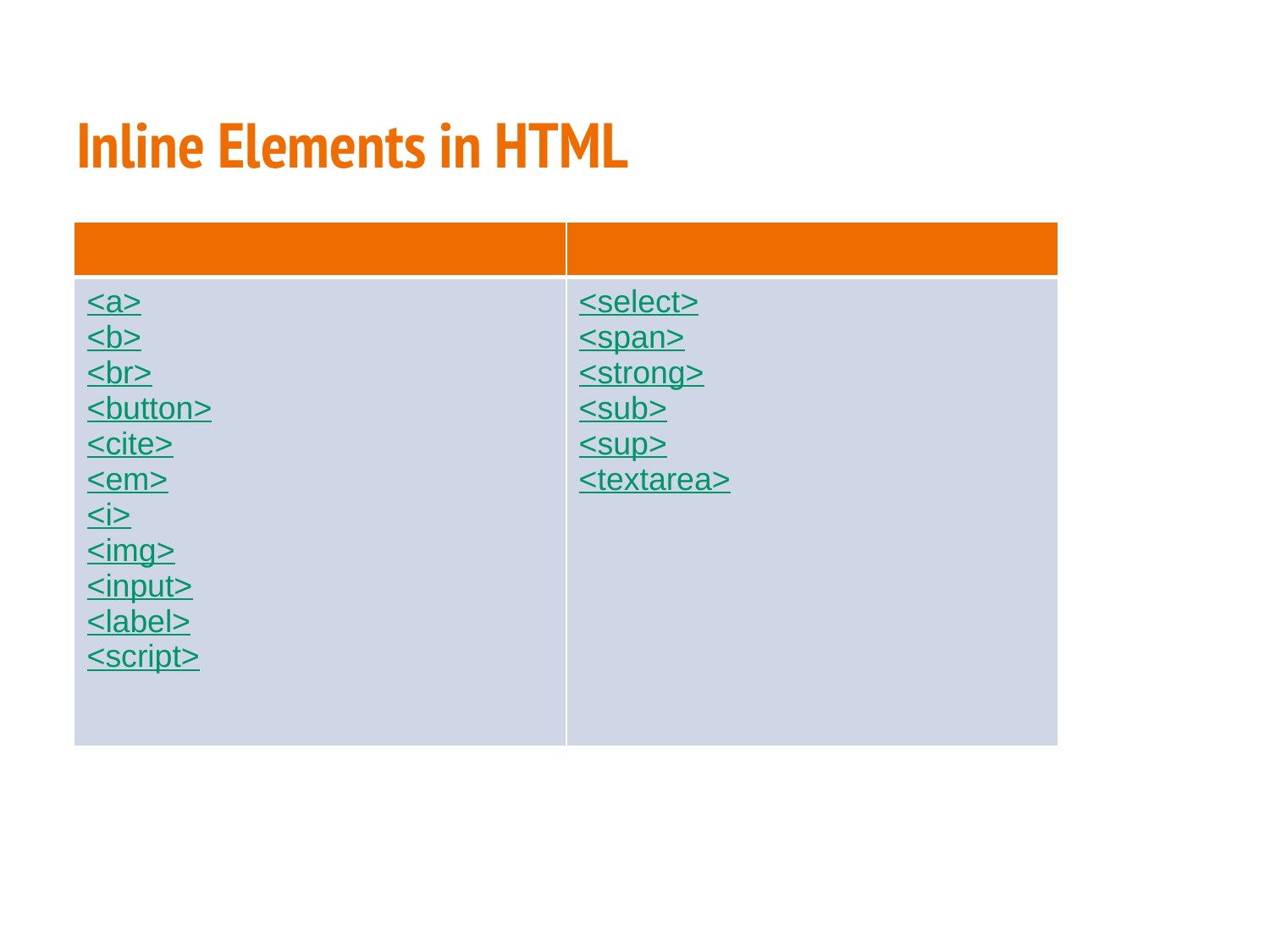

# Inline Elements in HTML

|  |  |
| --- | --- |
| <a> <b> <br> <button> <cite> <em> <i> <img> <input> <label> <script> | <select> <span> <strong> <sub> <sup> <textarea> |